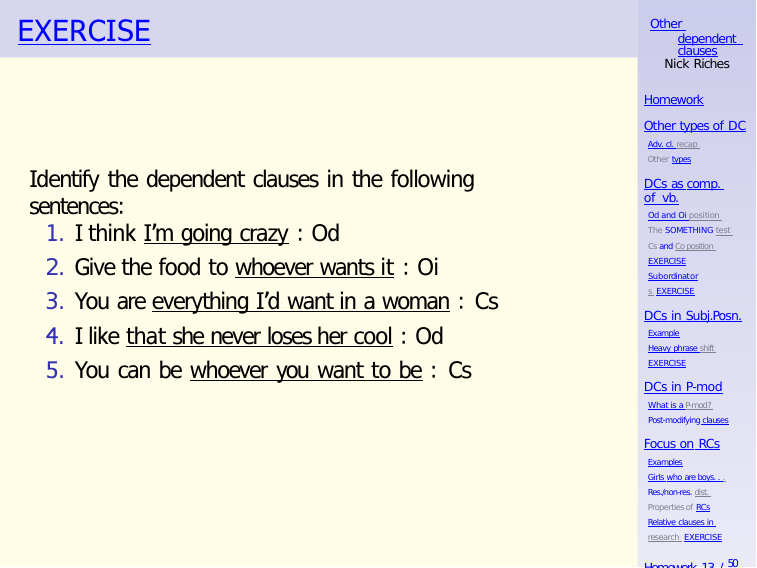

# EXERCISE
Other dependent  clauses
Nick Riches

Homework

Other types of DC
Adv. cl. recap  Other types
Identify the dependent clauses in the following sentences:
DCs as comp. of  vb.
Od and Oi position  The SOMETHING test  Cs and Co position  EXERCISE
Subordinators  EXERCISE
I think I’m going crazy : Od
Give the food to whoever wants it : Oi
You are everything I’d want in a woman : Cs
I like that she never loses her cool : Od
You can be whoever you want to be : Cs
DCs in Subj.Posn.
Example
Heavy phrase shift  EXERCISE
DCs in P-mod
What is a P-mod?  Post-modifying clauses
Focus on RCs
Examples
Girls who are boys. . .  Res./non-res. dist.  Properties of RCs
Relative clauses in research  EXERCISE
Homework 13 / 50